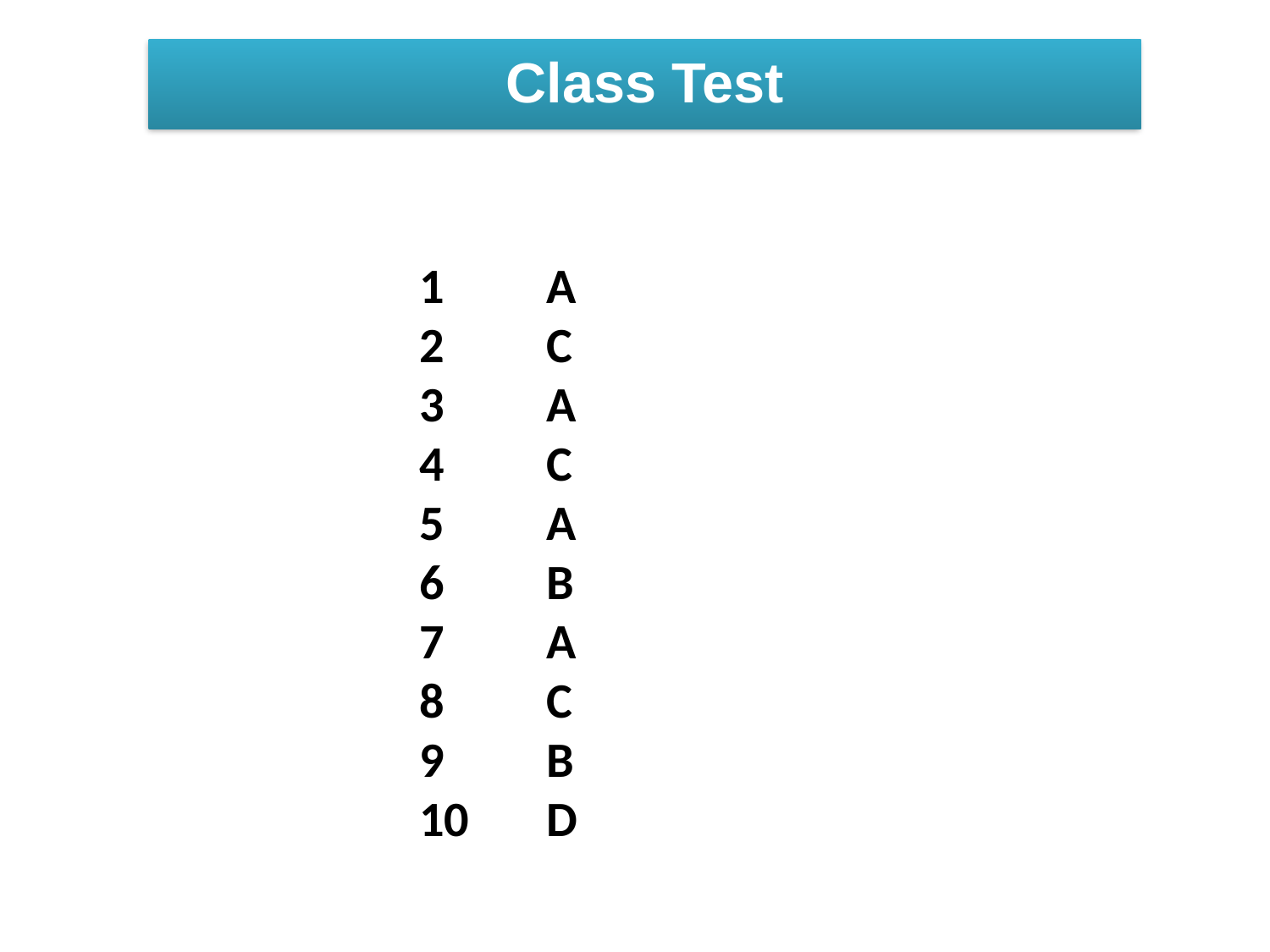

Class Test

1	A
2	C
3	A
4	C
5	A
6	B
7	A
8	C
9	B
10 	D